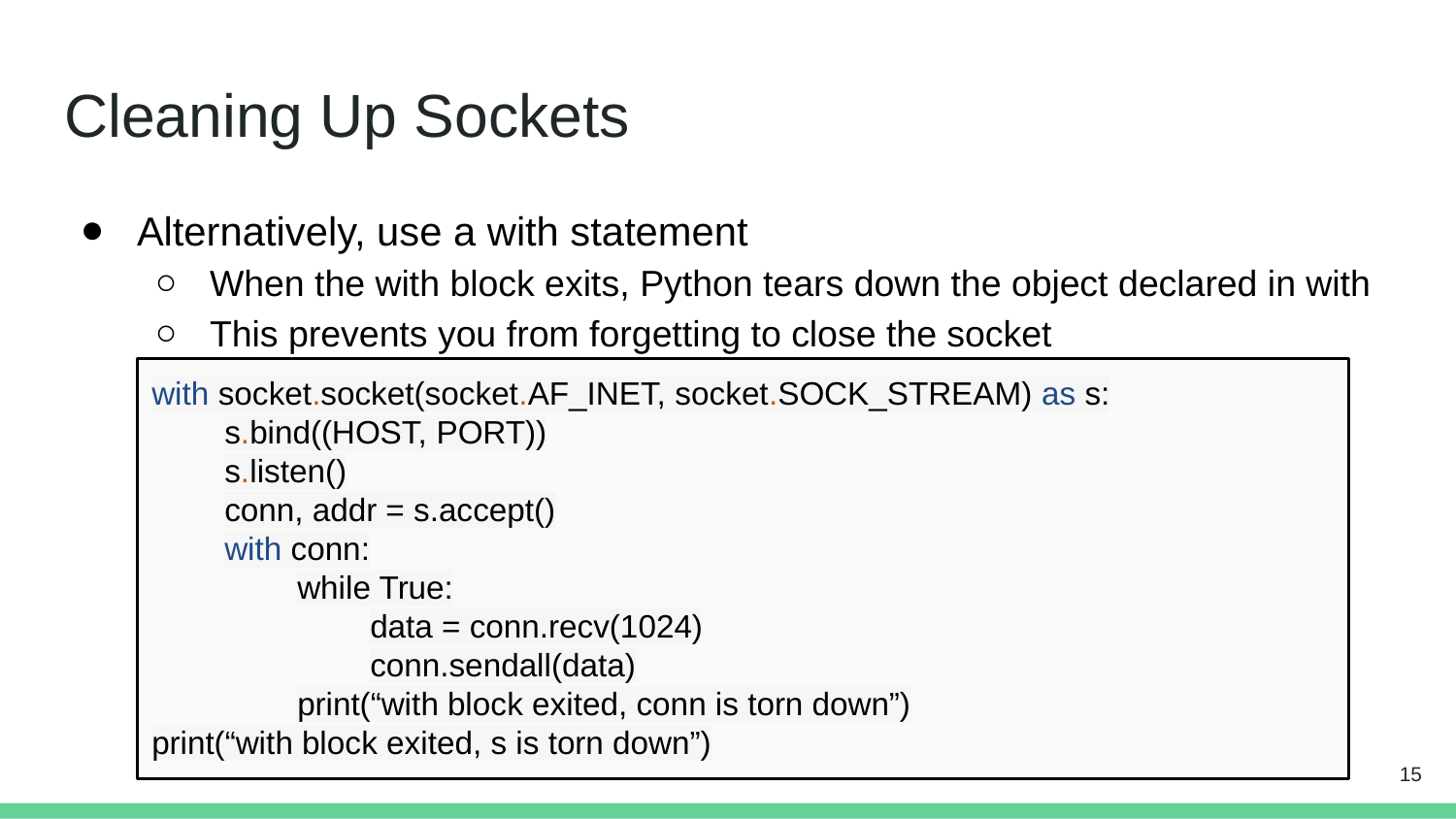

# Cleaning Up Sockets
Alternatively, use a with statement
When the with block exits, Python tears down the object declared in with
This prevents you from forgetting to close the socket
with socket.socket(socket.AF_INET, socket.SOCK_STREAM) as s:
s.bind((HOST, PORT))
s.listen()
conn, addr = s.accept()
with conn:
while True:
data = conn.recv(1024)
conn.sendall(data)
	print(“with block exited, conn is torn down”)
print(“with block exited, s is torn down”)

15